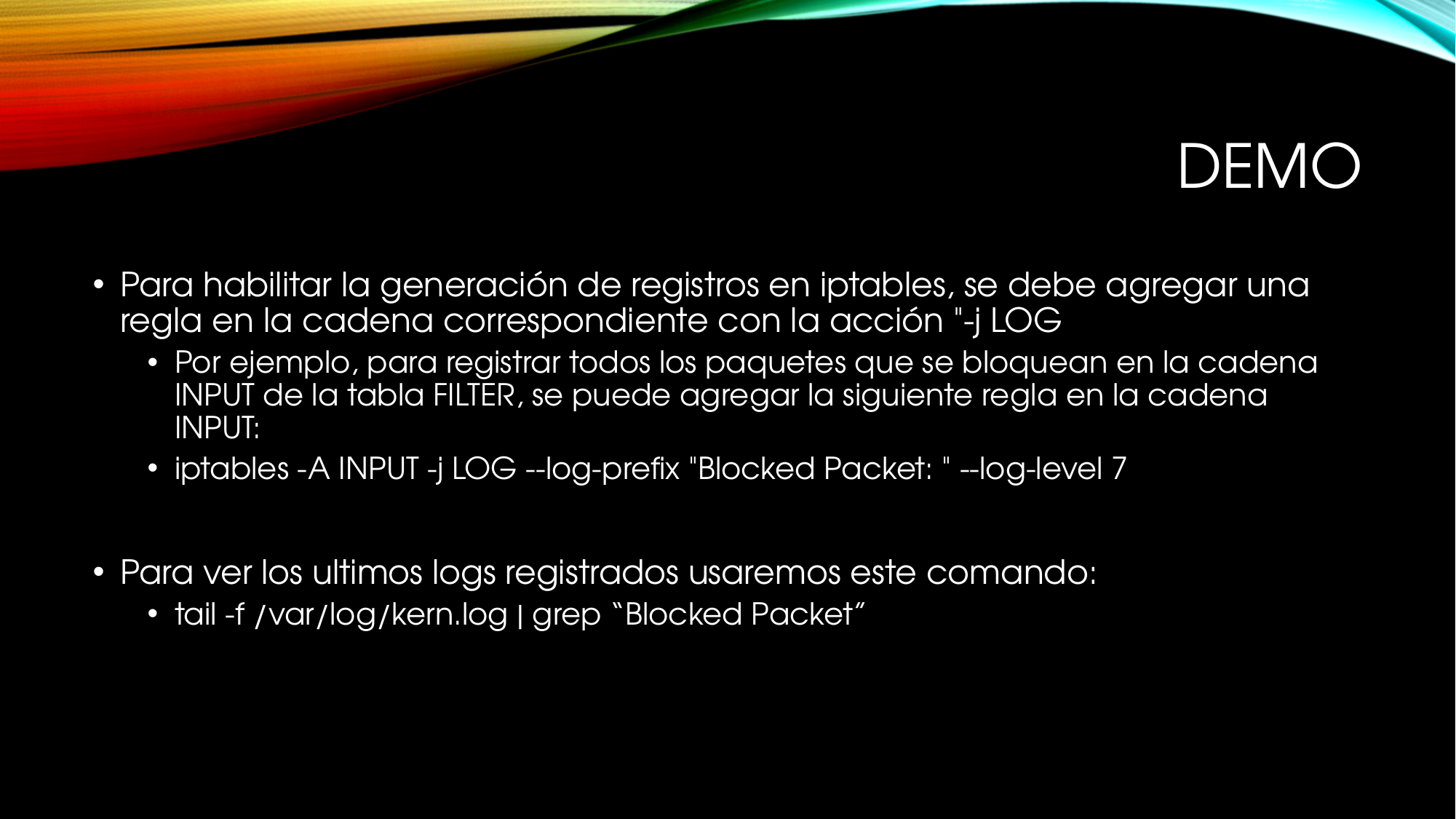

# DEMO
Para habilitar la generación de registros en iptables, se debe agregar una regla en la cadena correspondiente con la acción "-j LOG
Por ejemplo, para registrar todos los paquetes que se bloquean en la cadena INPUT de la tabla FILTER, se puede agregar la siguiente regla en la cadena INPUT:
iptables -A INPUT -j LOG --log-prefix "Blocked Packet: " --log-level 7

Para ver los ultimos logs registrados usaremos este comando:
tail -f /var/log/kern.log | grep “Blocked Packet”